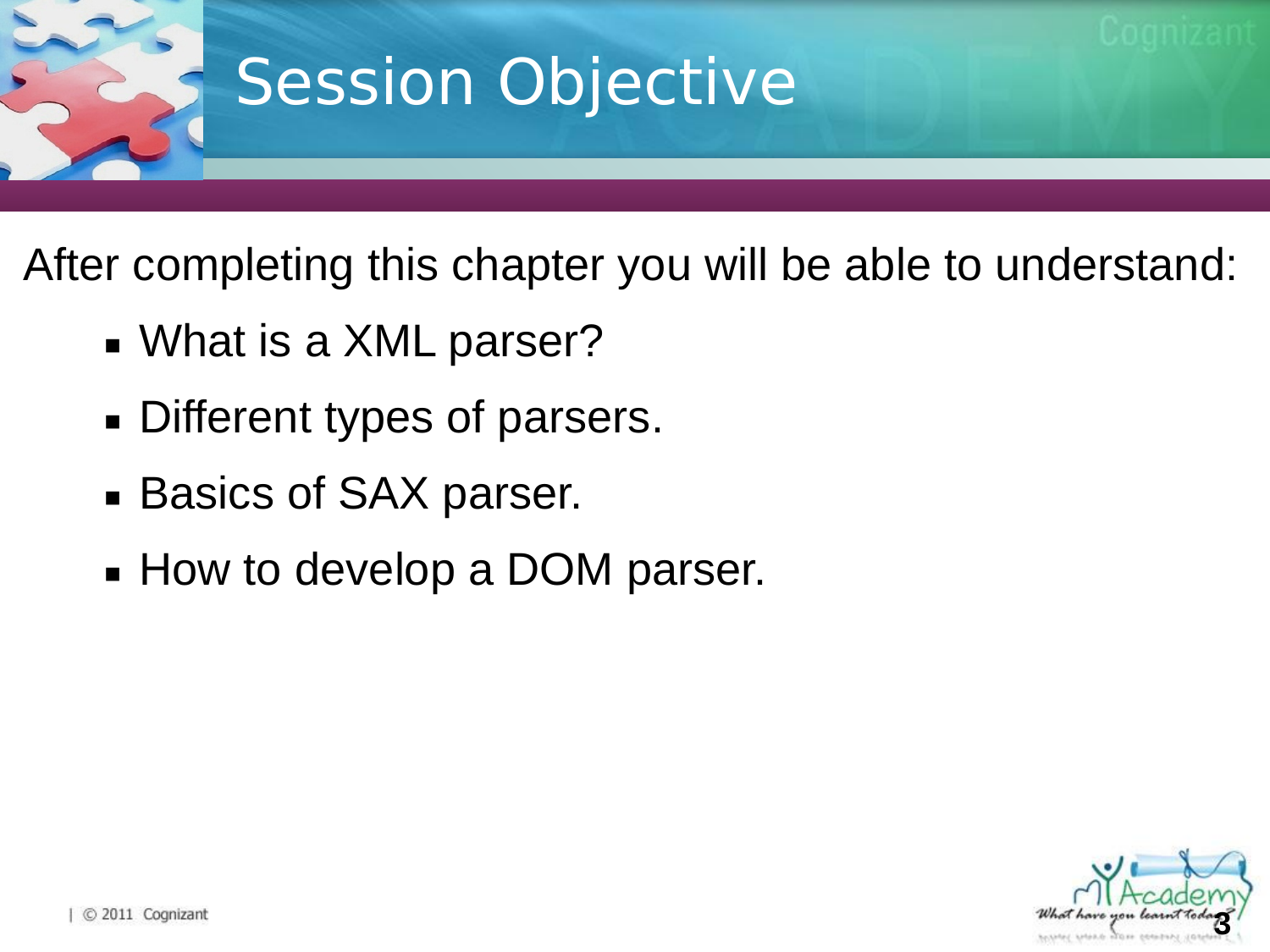

# Session Objective

After completing this chapter you will be able to understand:
 What is a XML parser?
 Different types of parsers.
 Basics of SAX parser.
 How to develop a DOM parser.

3